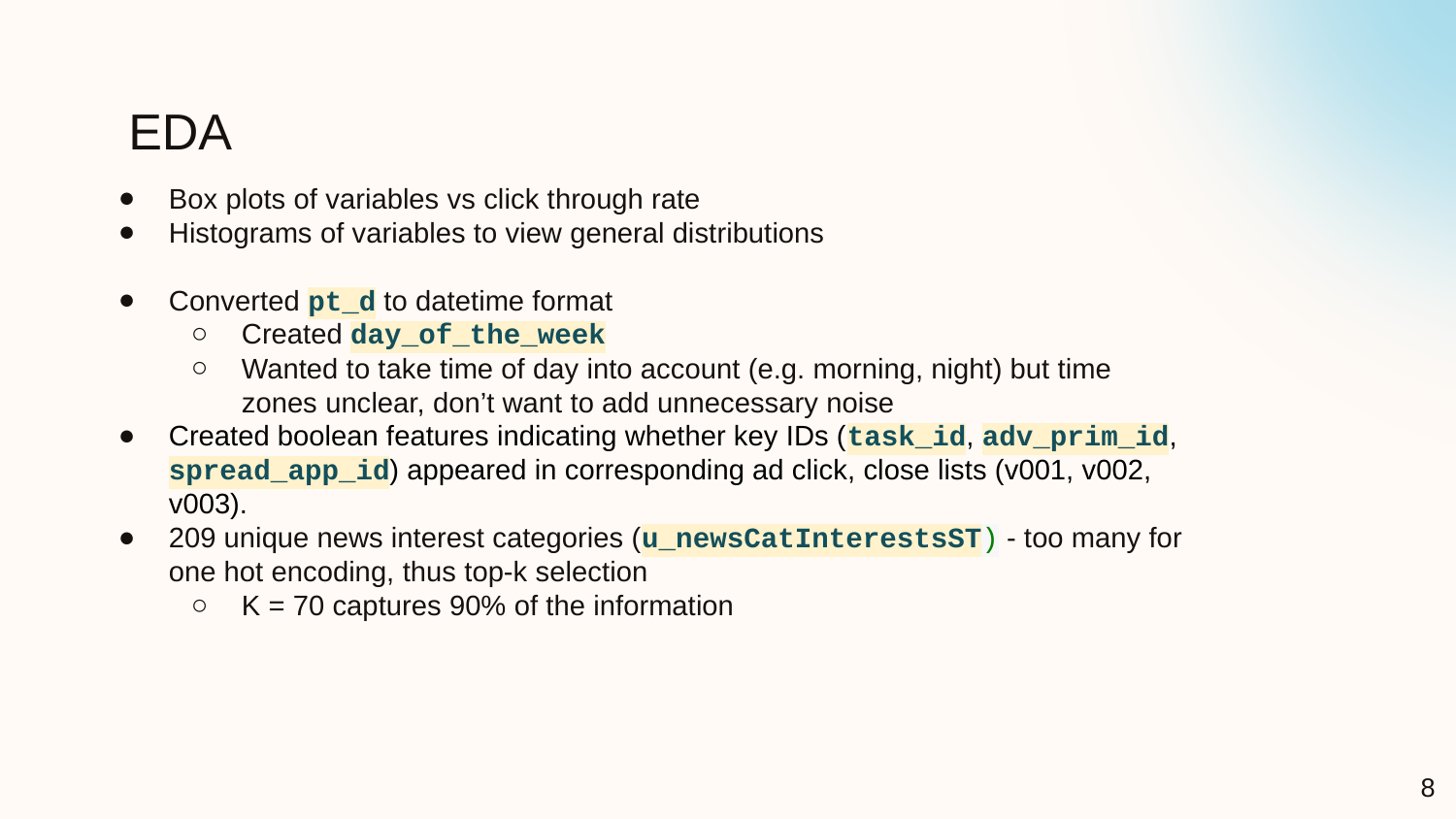

# EDA
Box plots of variables vs click through rate
Histograms of variables to view general distributions

Converted pt_d to datetime format
Created day_of_the_week
Wanted to take time of day into account (e.g. morning, night) but time zones unclear, don’t want to add unnecessary noise
Created boolean features indicating whether key IDs (task_id, adv_prim_id, spread_app_id) appeared in corresponding ad click, close lists (v001, v002, v003).
209 unique news interest categories (u_newsCatInterestsST) - too many for one hot encoding, thus top-k selection
K = 70 captures 90% of the information
8